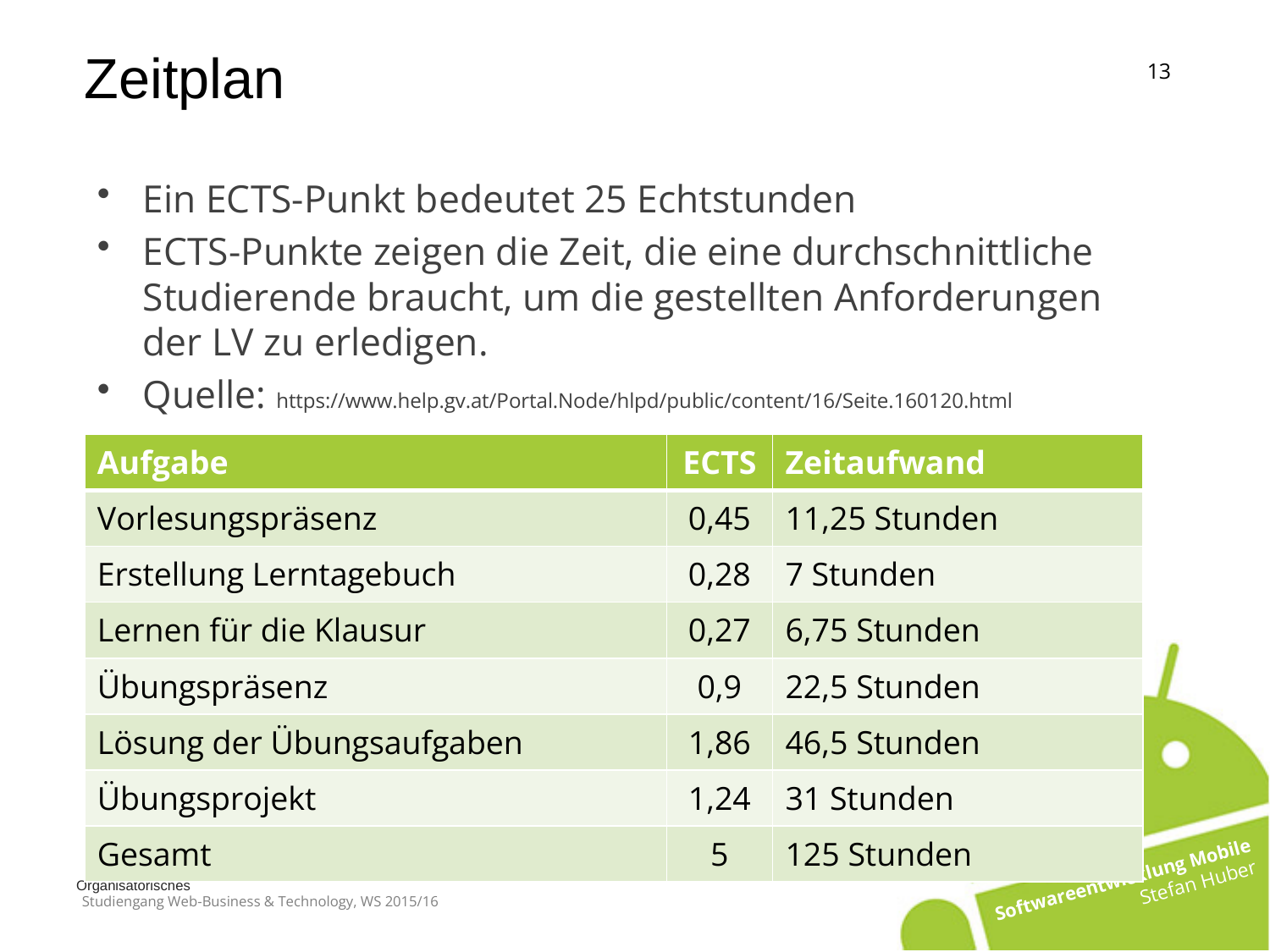

Zeitplan
Ein ECTS-Punkt bedeutet 25 Echtstunden
ECTS-Punkte zeigen die Zeit, die eine durchschnittliche Studierende braucht, um die gestellten Anforderungen der LV zu erledigen.
Quelle: https://www.help.gv.at/Portal.Node/hlpd/public/content/16/Seite.160120.html
| Aufgabe | ECTS | Zeitaufwand |
| --- | --- | --- |
| Vorlesungspräsenz | 0,45 | 11,25 Stunden |
| Erstellung Lerntagebuch | 0,28 | 7 Stunden |
| Lernen für die Klausur | 0,27 | 6,75 Stunden |
| Übungspräsenz | 0,9 | 22,5 Stunden |
| Lösung der Übungsaufgaben | 1,86 | 46,5 Stunden |
| Übungsprojekt | 1,24 | 31 Stunden |
| Gesamt | 5 | 125 Stunden |
# Organisatorisches